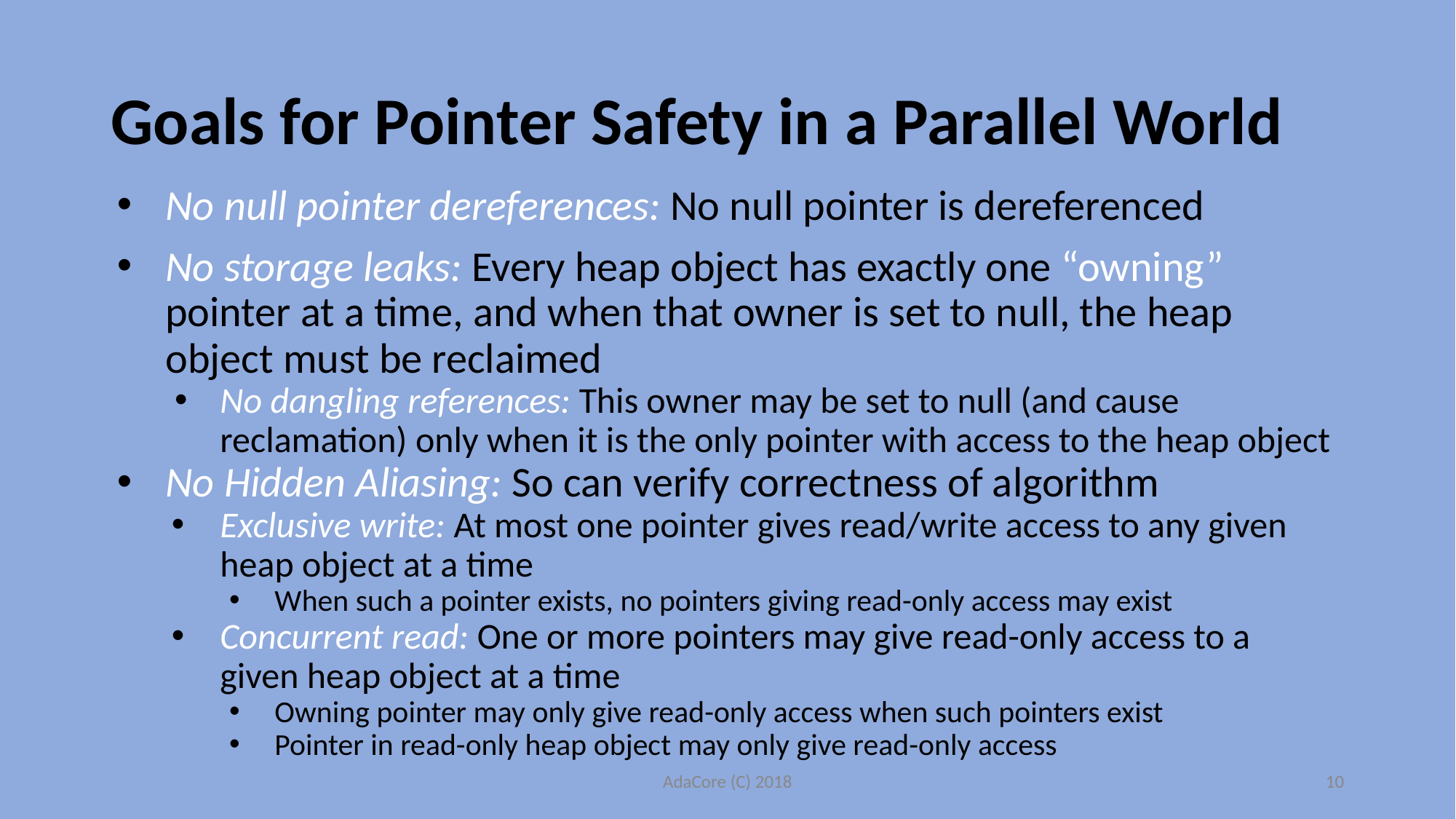

# Goals for Pointer Safety in a Parallel World
No null pointer dereferences: No null pointer is dereferenced
No storage leaks: Every heap object has exactly one “owning” pointer at a time, and when that owner is set to null, the heap object must be reclaimed
No dangling references: This owner may be set to null (and cause reclamation) only when it is the only pointer with access to the heap object
No Hidden Aliasing: So can verify correctness of algorithm
Exclusive write: At most one pointer gives read/write access to any given heap object at a time
When such a pointer exists, no pointers giving read-only access may exist
Concurrent read: One or more pointers may give read-only access to a given heap object at a time
Owning pointer may only give read-only access when such pointers exist
Pointer in read-only heap object may only give read-only access
AdaCore (C) 2018
10